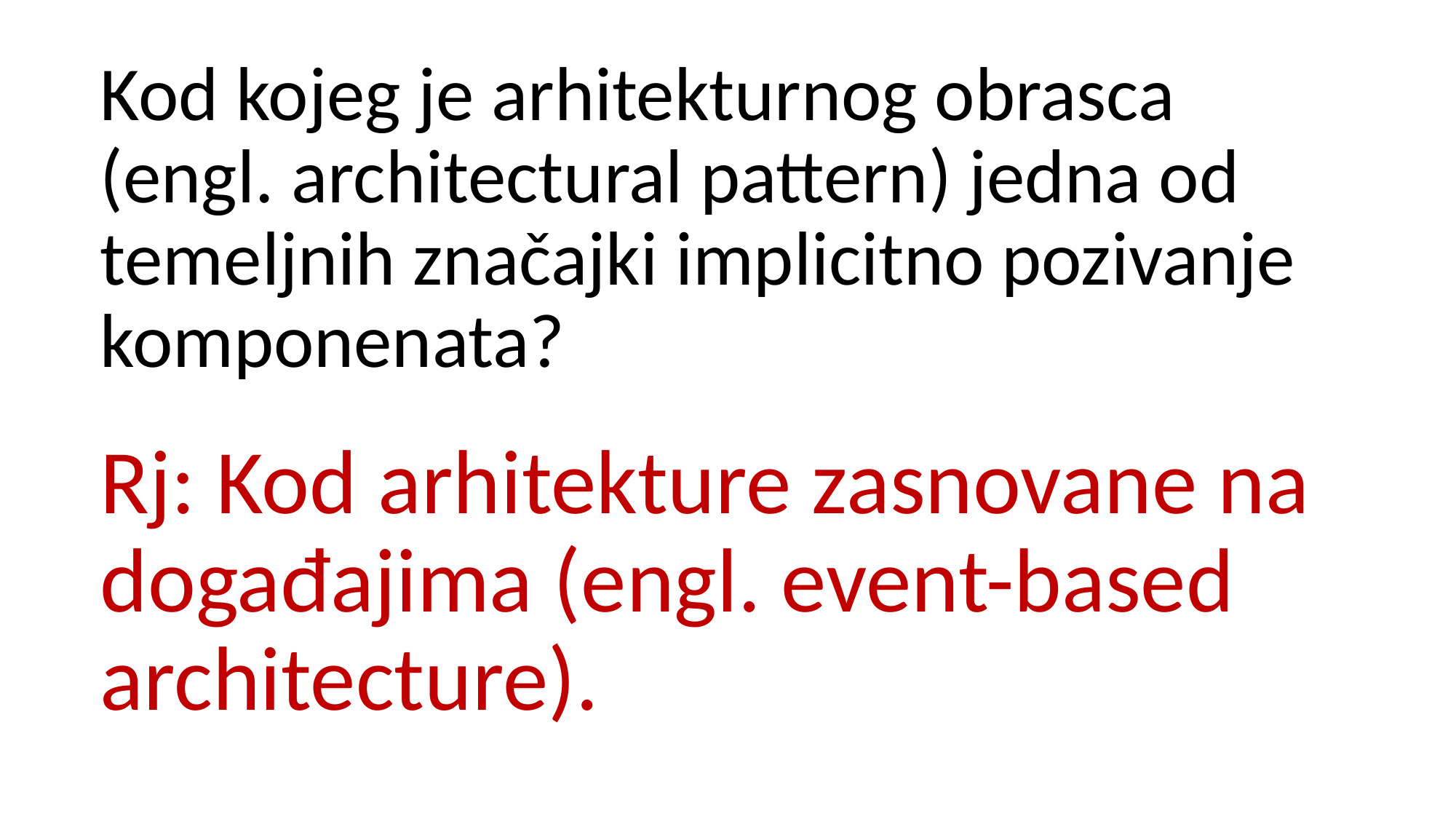

Kod kojeg je arhitekturnog obrasca (engl. architectural pattern) jedna od temeljnih značajki implicitno pozivanje komponenata?

Rj: Kod arhitekture zasnovane na događajima (engl. event-based architecture).